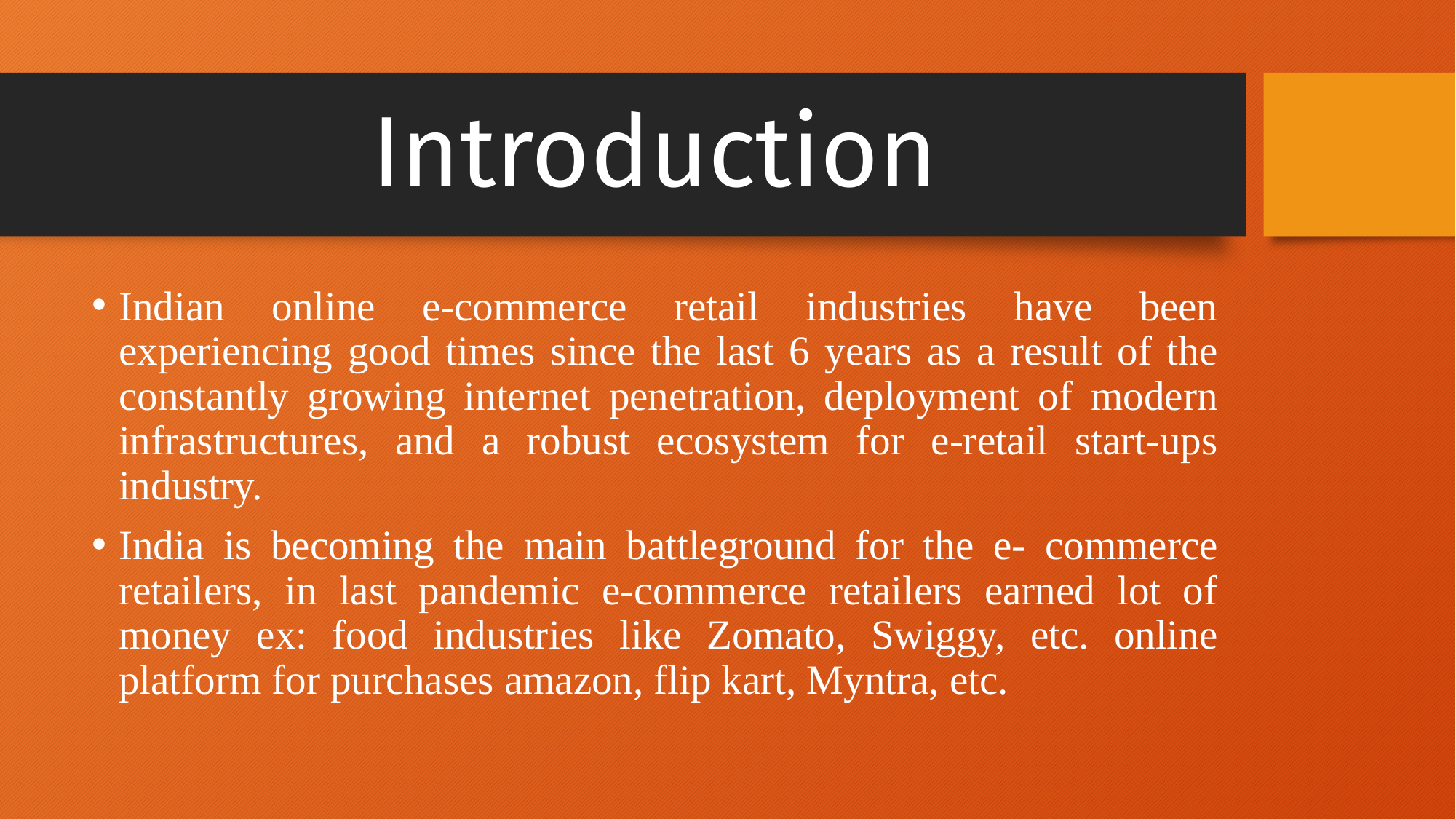

# Introduction
Indian online e-commerce retail industries have been experiencing good times since the last 6 years as a result of the constantly growing internet penetration, deployment of modern infrastructures, and a robust ecosystem for e-retail start-ups industry.
India is becoming the main battleground for the e- commerce retailers, in last pandemic e-commerce retailers earned lot of money ex: food industries like Zomato, Swiggy, etc. online platform for purchases amazon, flip kart, Myntra, etc.